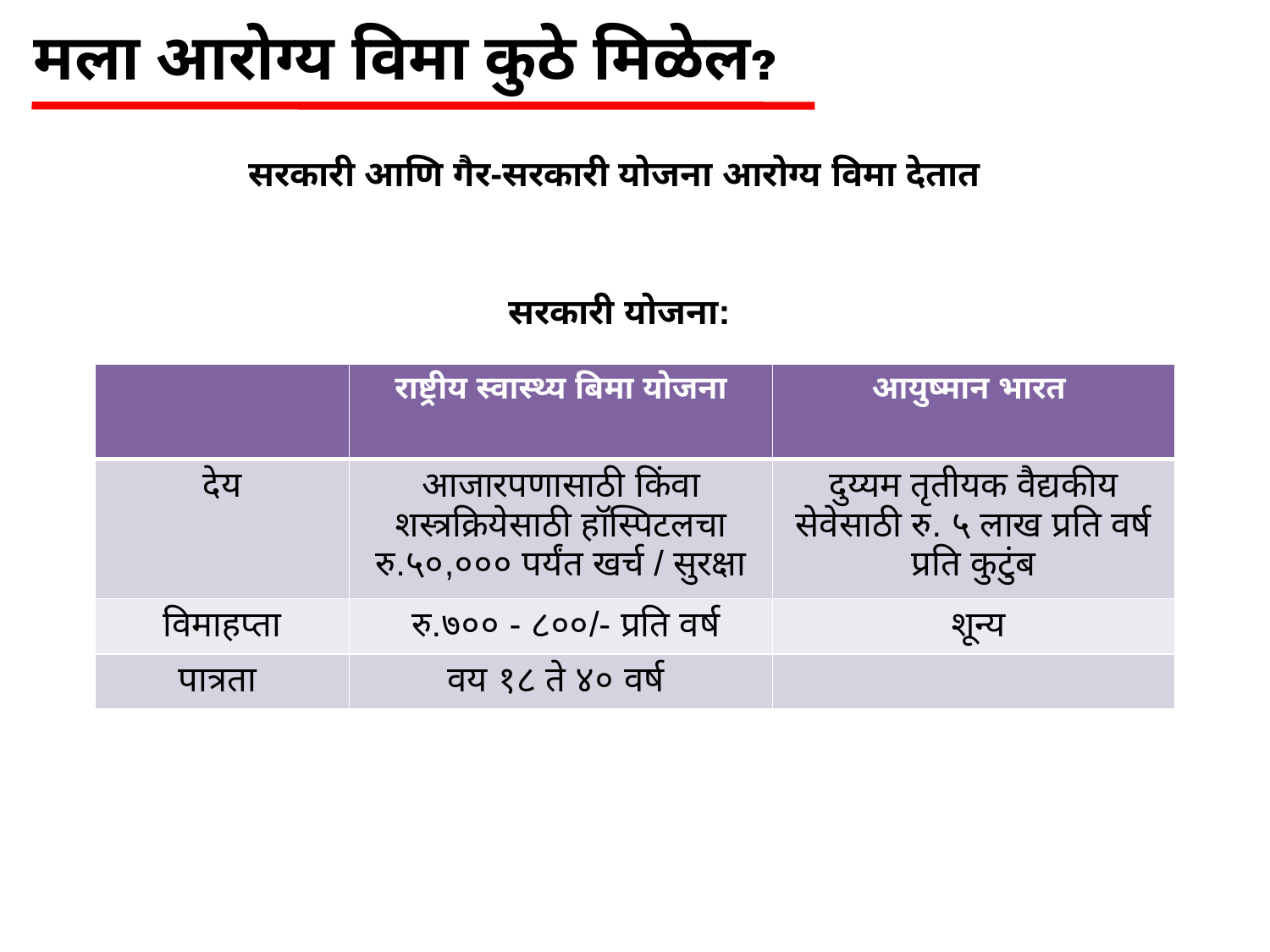

मला आरोग्य विमा कुठे मिळेल?
सरकारी आणि गैर-सरकारी योजना आरोग्य विमा देतात
सरकारी योजना:
|  | राष्ट्रीय स्वास्थ्य बिमा योजना | आयुष्मान भारत |
| --- | --- | --- |
| देय | आजारपणासाठी किंवा शस्त्रक्रियेसाठी हॉस्पिटलचा रु.५०,००० पर्यंत खर्च / सुरक्षा | दुय्यम तृतीयक वैद्यकीय सेवेसाठी रु. ५ लाख प्रति वर्ष प्रति कुटुंब |
| विमाहप्ता | रु.७०० - ८००/- प्रति वर्ष | शून्य |
| पात्रता | वय १८ ते ४० वर्ष |  |